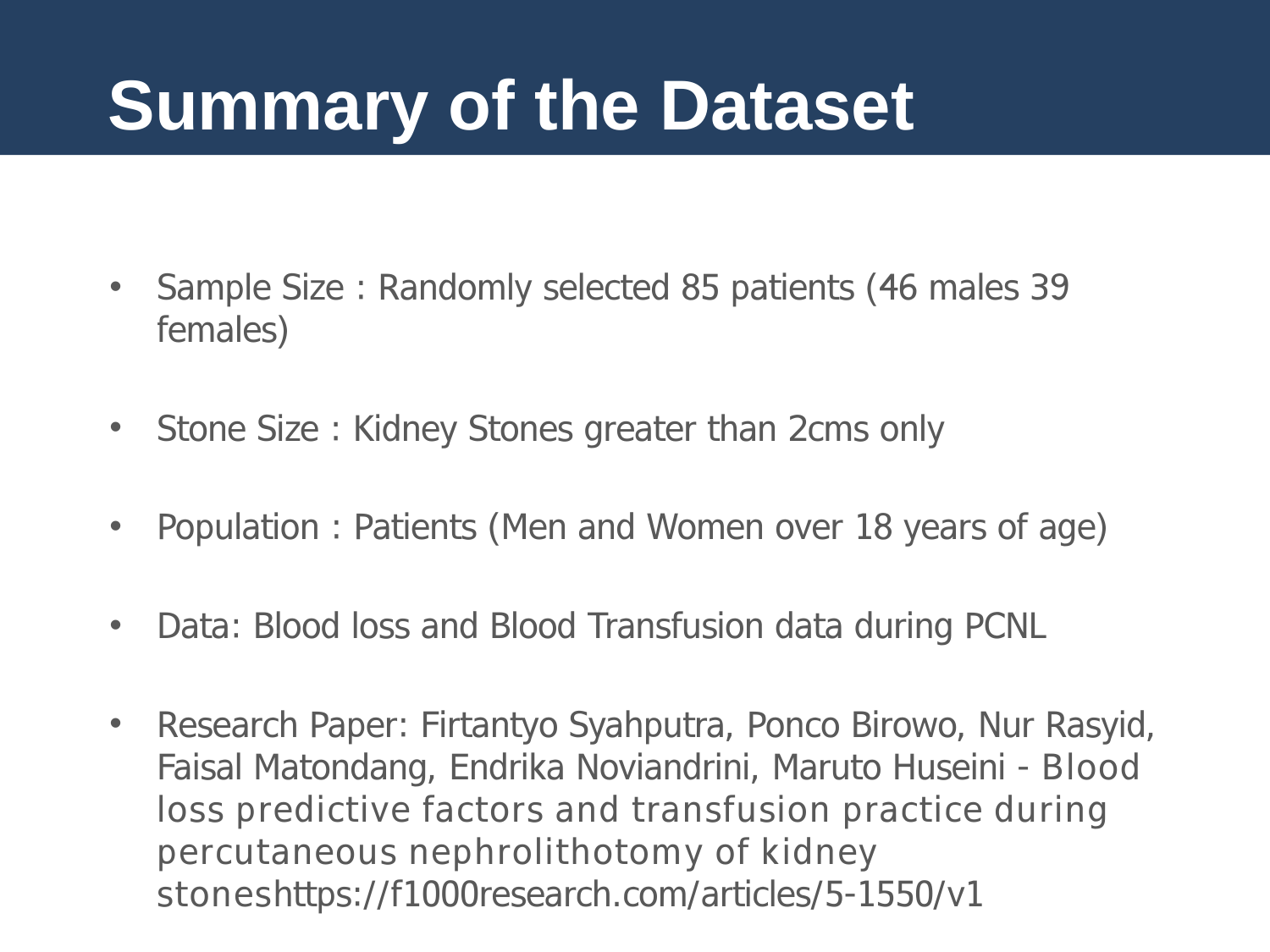

# Summary of the Dataset
Sample Size : Randomly selected 85 patients (46 males 39 females)

Stone Size : Kidney Stones greater than 2cms only

Population : Patients (Men and Women over 18 years of age)

Data: Blood loss and Blood Transfusion data during PCNL

Research Paper: Firtantyo Syahputra, Ponco Birowo, Nur Rasyid, Faisal Matondang, Endrika Noviandrini, Maruto Huseini - Blood loss predictive factors and transfusion practice during percutaneous nephrolithotomy of kidney stoneshttps://f1000research.com/articles/5-1550/v1